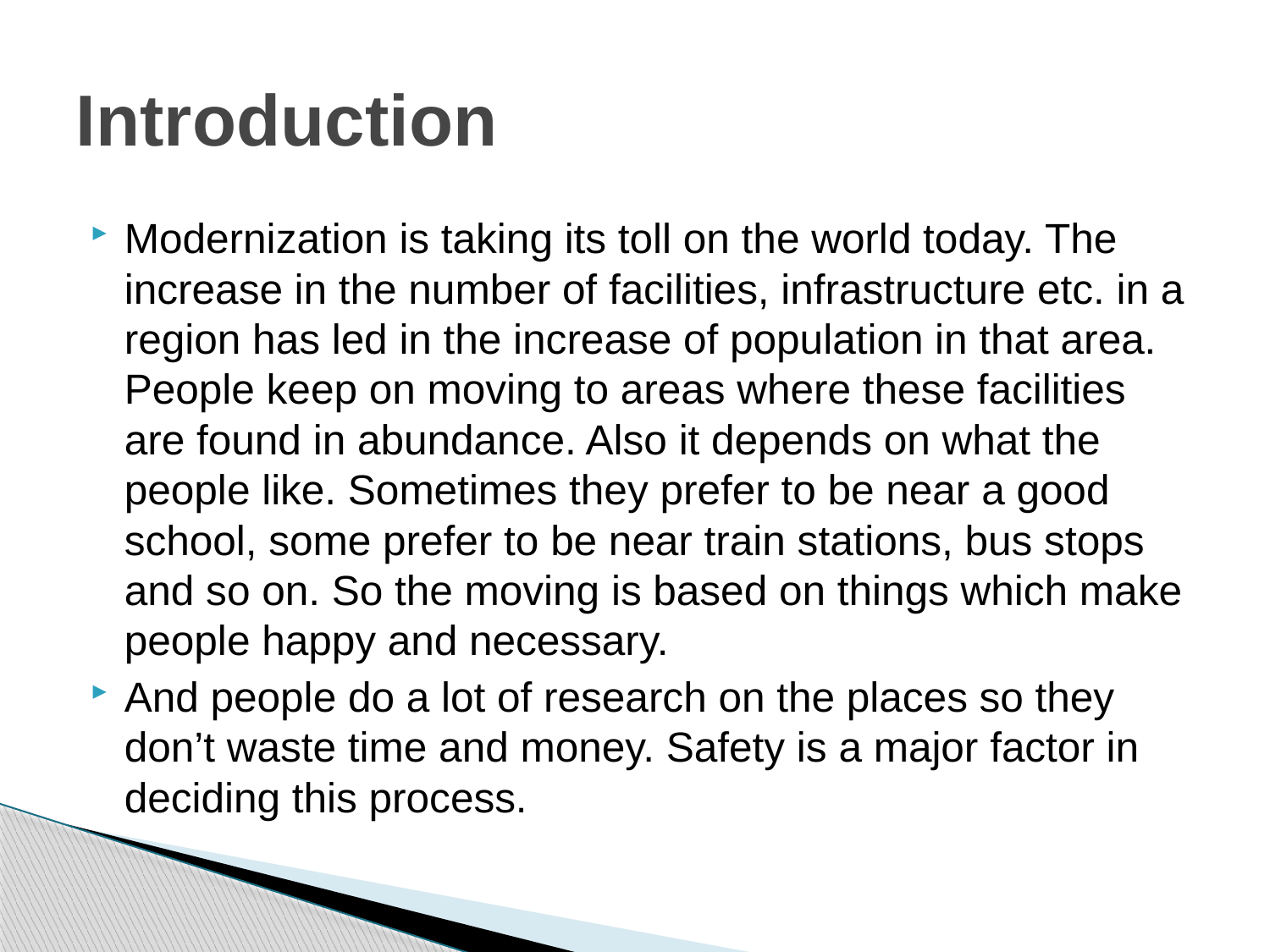

# Introduction
Modernization is taking its toll on the world today. The increase in the number of facilities, infrastructure etc. in a region has led in the increase of population in that area. People keep on moving to areas where these facilities are found in abundance. Also it depends on what the people like. Sometimes they prefer to be near a good school, some prefer to be near train stations, bus stops and so on. So the moving is based on things which make people happy and necessary.
And people do a lot of research on the places so they don’t waste time and money. Safety is a major factor in deciding this process.